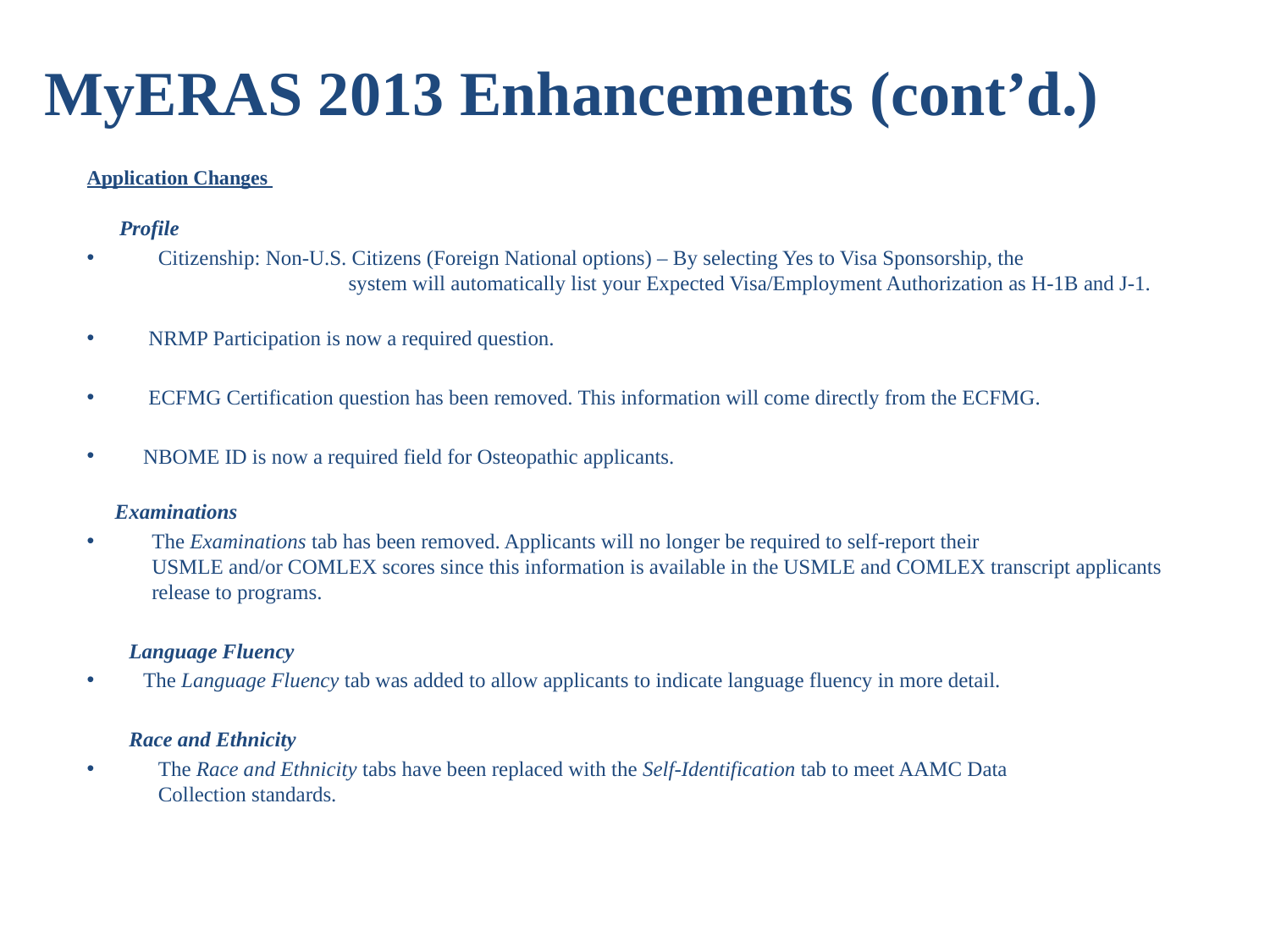

# MyERAS 2013 Enhancements (cont’d.)
Application Changes

       Profile
Citizenship: Non-U.S. Citizens (Foreign National options) – By selecting Yes to Visa Sponsorship, the                                                                    system will automatically list your Expected Visa/Employment Authorization as H-1B and J-1.

           NRMP Participation is now a required question.

           ECFMG Certification question has been removed. This information will come directly from the ECFMG.

          NBOME ID is now a required field for Osteopathic applicants.

      Examinations
The Examinations tab has been removed. Applicants will no longer be required to self-report their                           USMLE and/or COMLEX scores since this information is available in the USMLE and COMLEX transcript applicants release to programs.

        Language Fluency
          The Language Fluency tab was added to allow applicants to indicate language fluency in more detail.

        Race and Ethnicity
The Race and Ethnicity tabs have been replaced with the Self-Identification tab to meet AAMC Data                                    Collection standards.